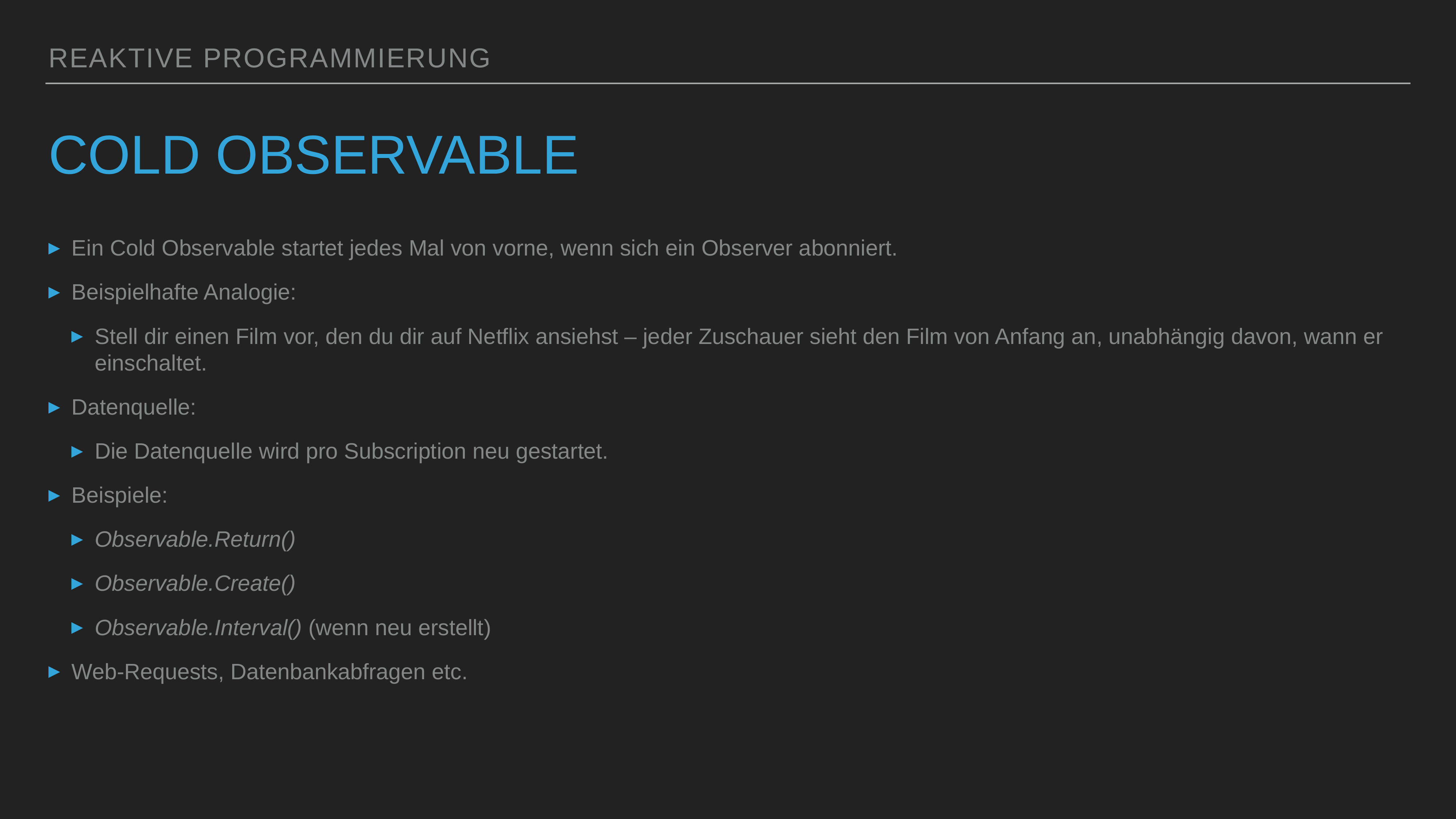

Reaktive Programmierung
# Cold Observable
Ein Cold Observable startet jedes Mal von vorne, wenn sich ein Observer abonniert.
Beispielhafte Analogie:
Stell dir einen Film vor, den du dir auf Netflix ansiehst – jeder Zuschauer sieht den Film von Anfang an, unabhängig davon, wann er einschaltet.
Datenquelle:
Die Datenquelle wird pro Subscription neu gestartet.
Beispiele:
Observable.Return()
Observable.Create()
Observable.Interval() (wenn neu erstellt)
Web-Requests, Datenbankabfragen etc.